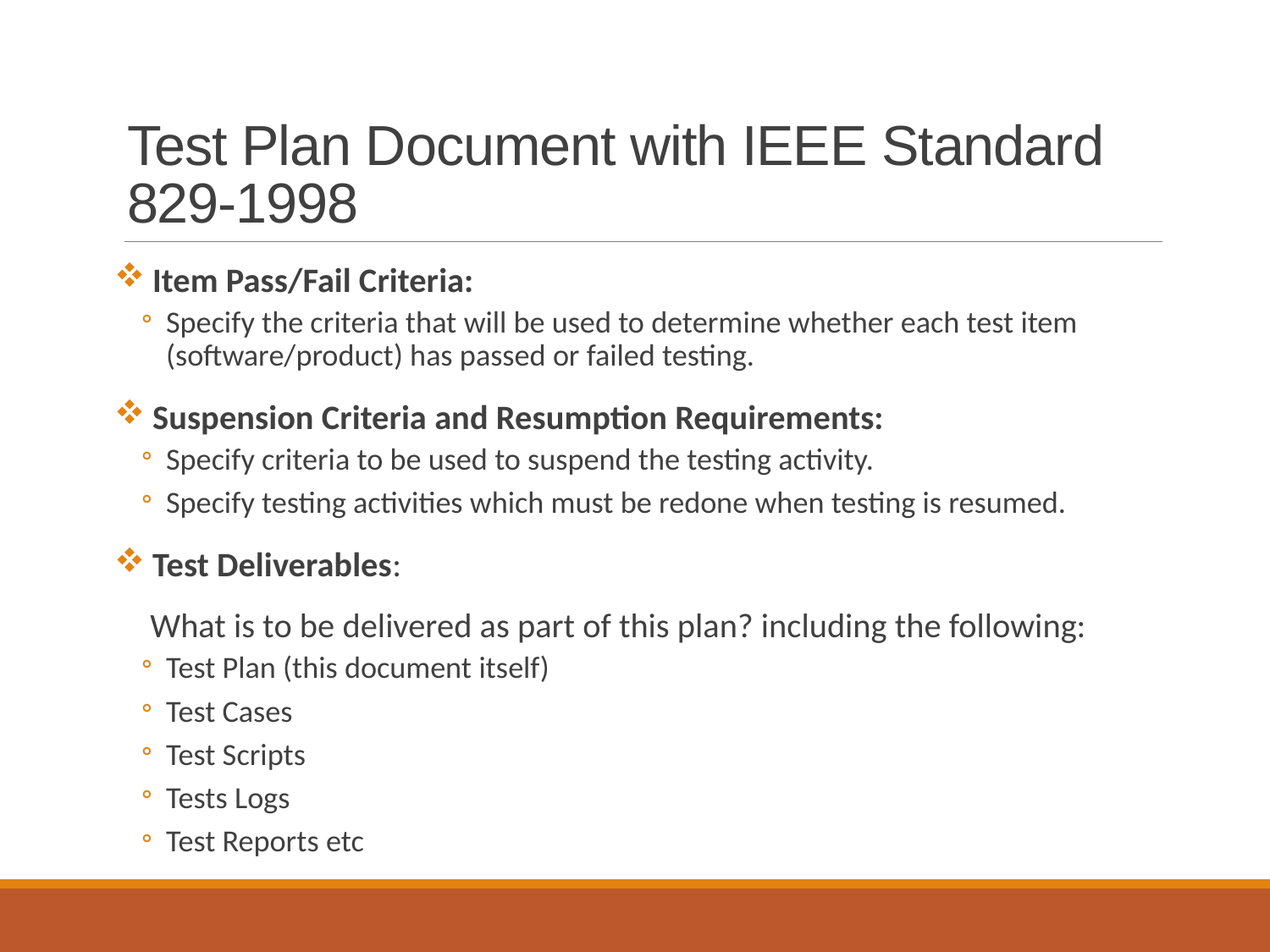

# Test Plan Document with IEEE Standard 829-1998
 Item Pass/Fail Criteria:
Specify the criteria that will be used to determine whether each test item (software/product) has passed or failed testing.
 Suspension Criteria and Resumption Requirements:
Specify criteria to be used to suspend the testing activity.
Specify testing activities which must be redone when testing is resumed.
 Test Deliverables:
   What is to be delivered as part of this plan? including the following:
Test Plan (this document itself)
Test Cases
Test Scripts
Tests Logs
Test Reports etc